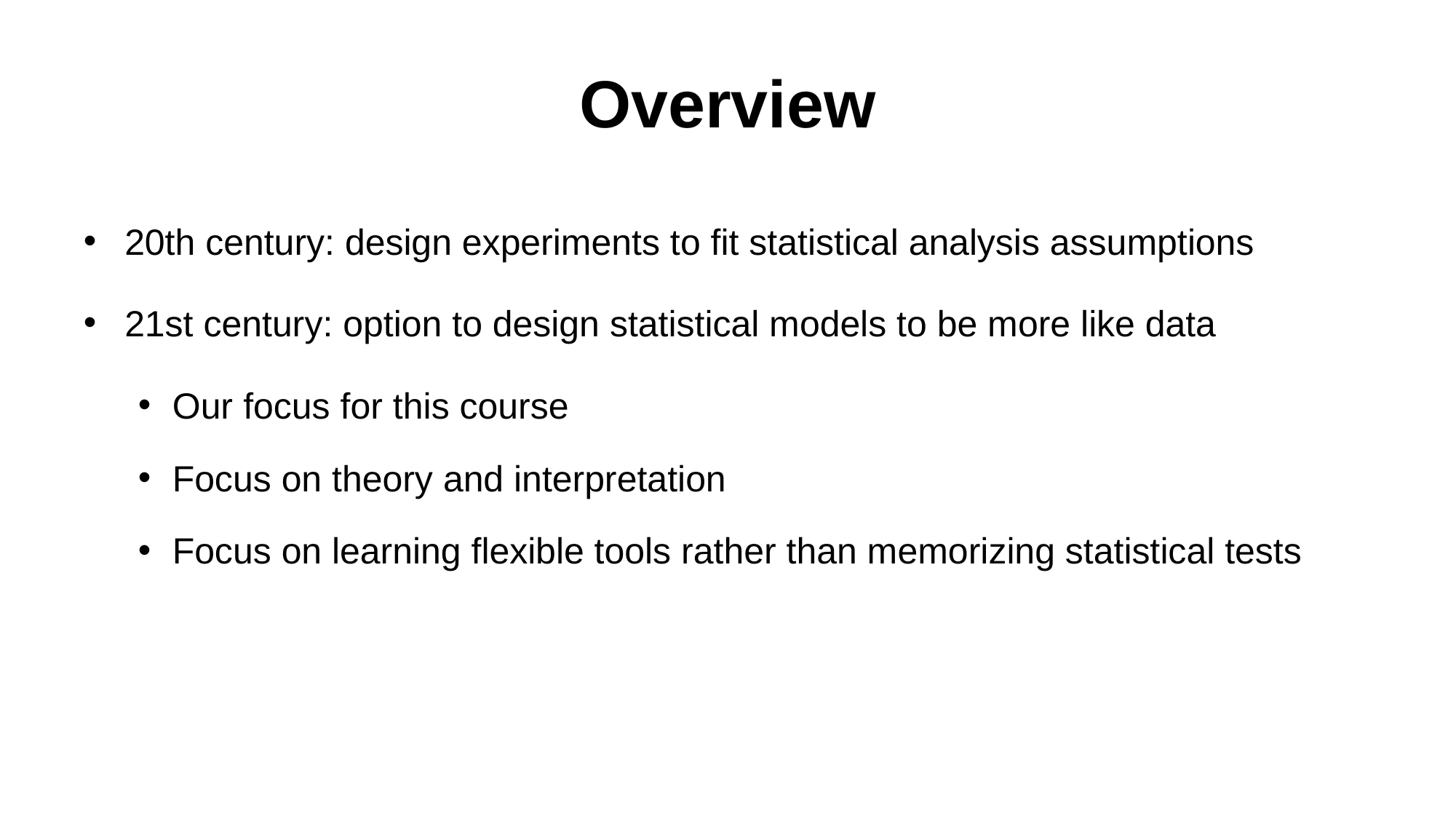

# Overview
20th century: design experiments to fit statistical analysis assumptions
21st century: option to design statistical models to be more like data
Our focus for this course
Focus on theory and interpretation
Focus on learning flexible tools rather than memorizing statistical tests